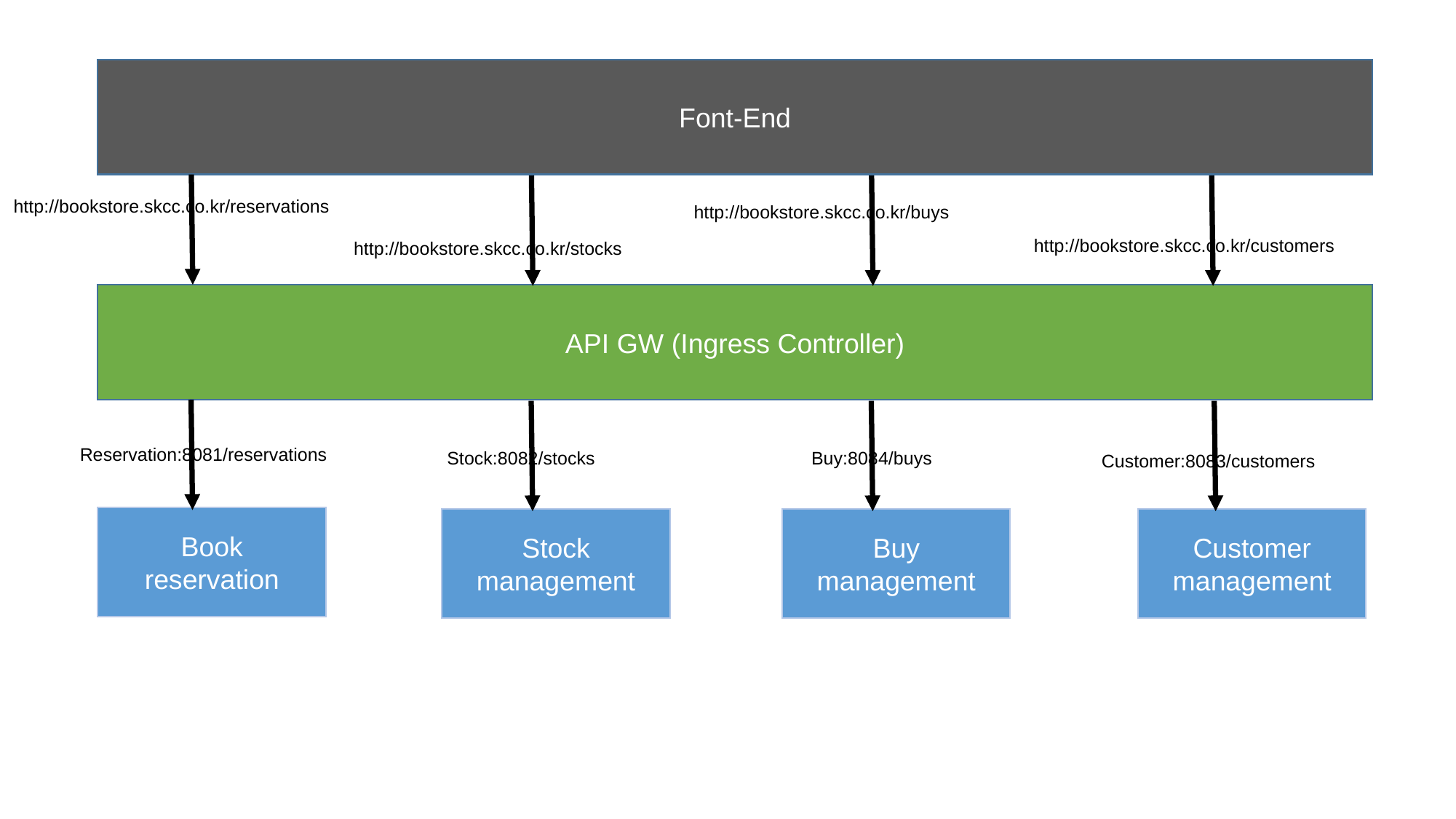

Font-End
http://bookstore.skcc.co.kr/reservations
http://bookstore.skcc.co.kr/buys
http://bookstore.skcc.co.kr/stocks
http://bookstore.skcc.co.kr/customers
API GW (Ingress Controller)
Reservation:8081/reservations
Buy:8084/buys
Stock:8082/stocks
Customer:8083/customers
Book
reservation
Buy
management
Customer
management
Stock
management